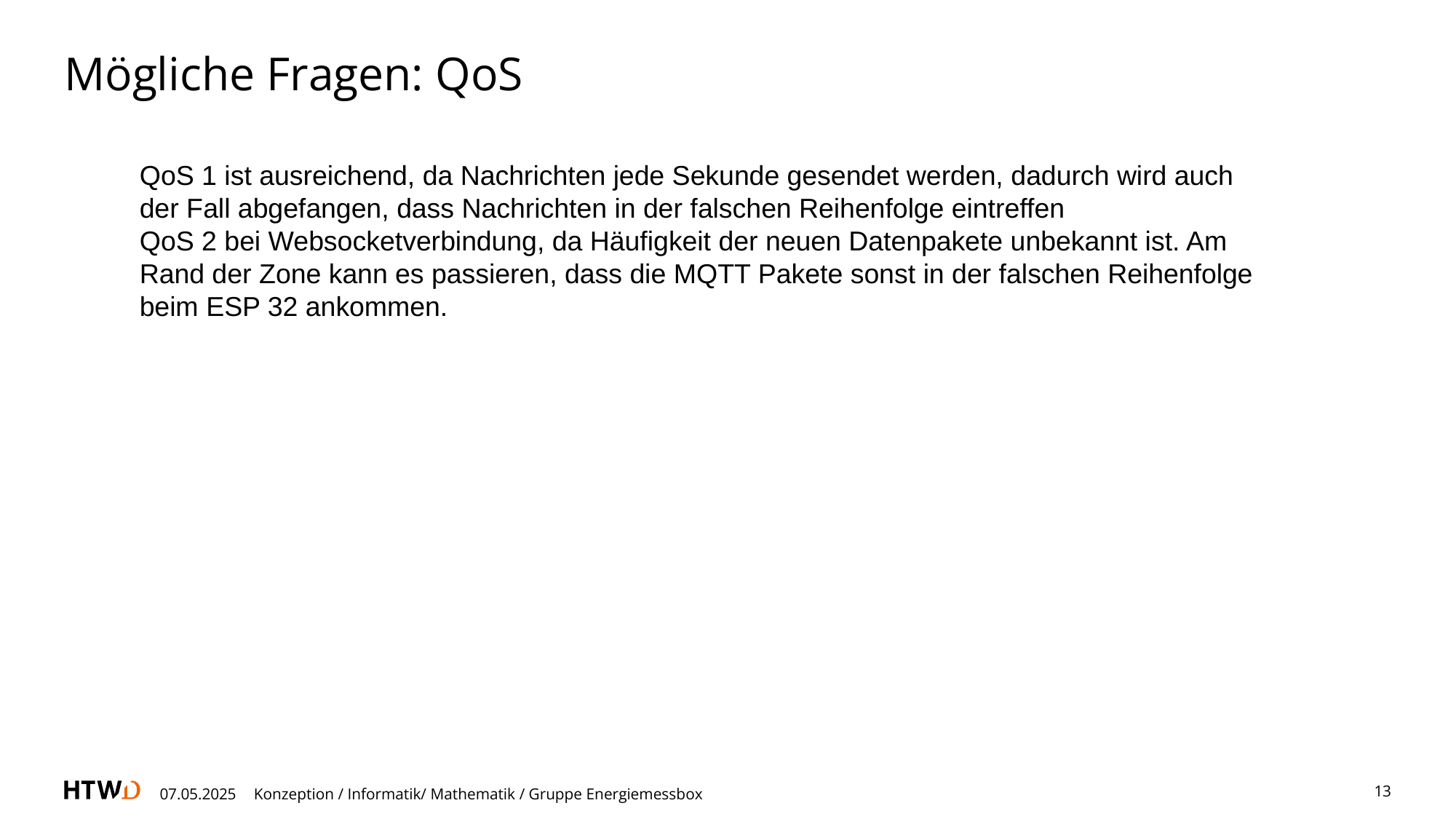

# Mögliche Fragen: QoS
QoS 1 ist ausreichend, da Nachrichten jede Sekunde gesendet werden, dadurch wird auch der Fall abgefangen, dass Nachrichten in der falschen Reihenfolge eintreffen
QoS 2 bei Websocketverbindung, da Häufigkeit der neuen Datenpakete unbekannt ist. Am Rand der Zone kann es passieren, dass die MQTT Pakete sonst in der falschen Reihenfolge beim ESP 32 ankommen.
07.05.2025
13
Konzeption / Informatik/ Mathematik / Gruppe Energiemessbox